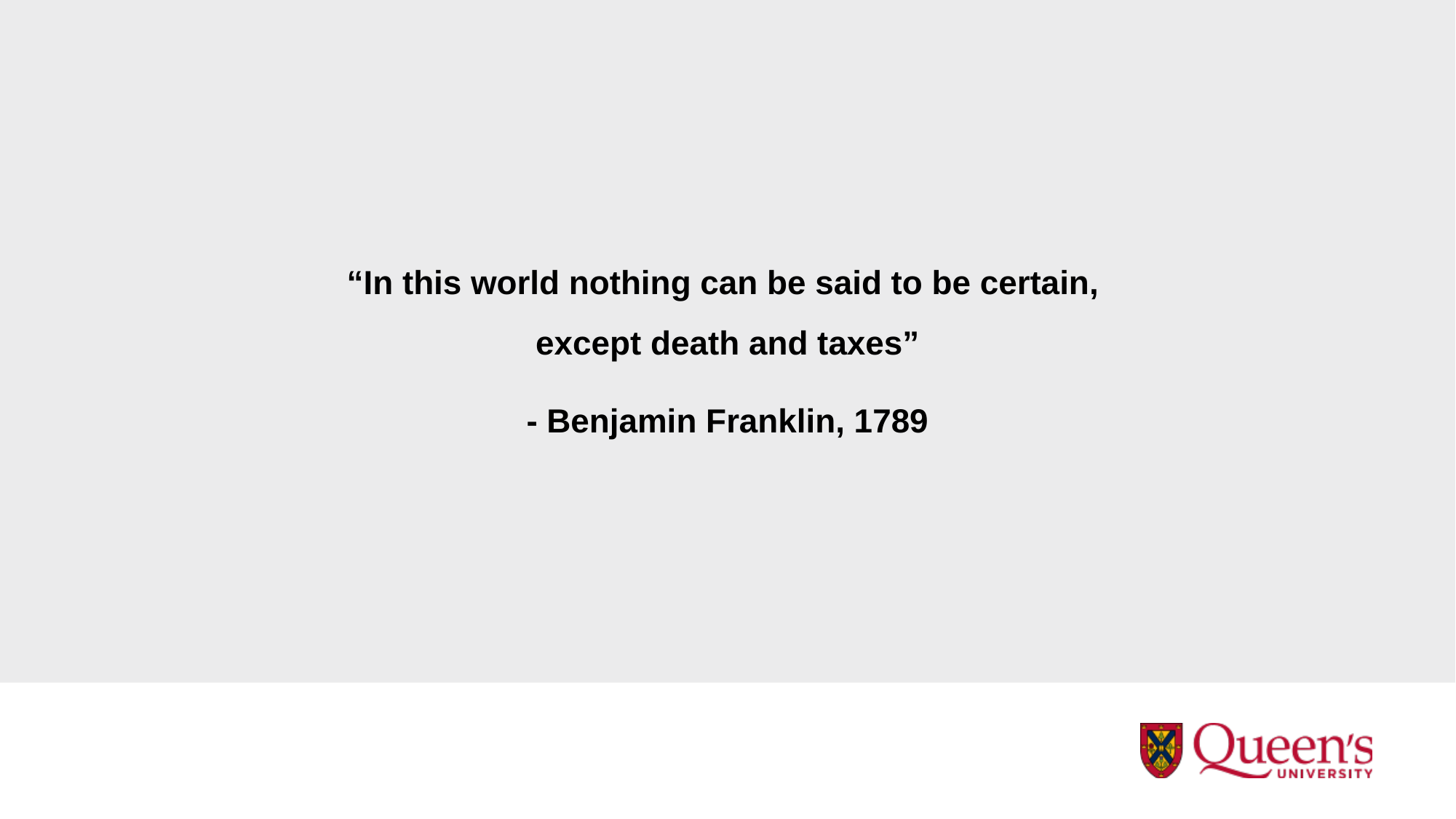

“In this world nothing can be said to be certain,
except death and taxes”
- Benjamin Franklin, 1789